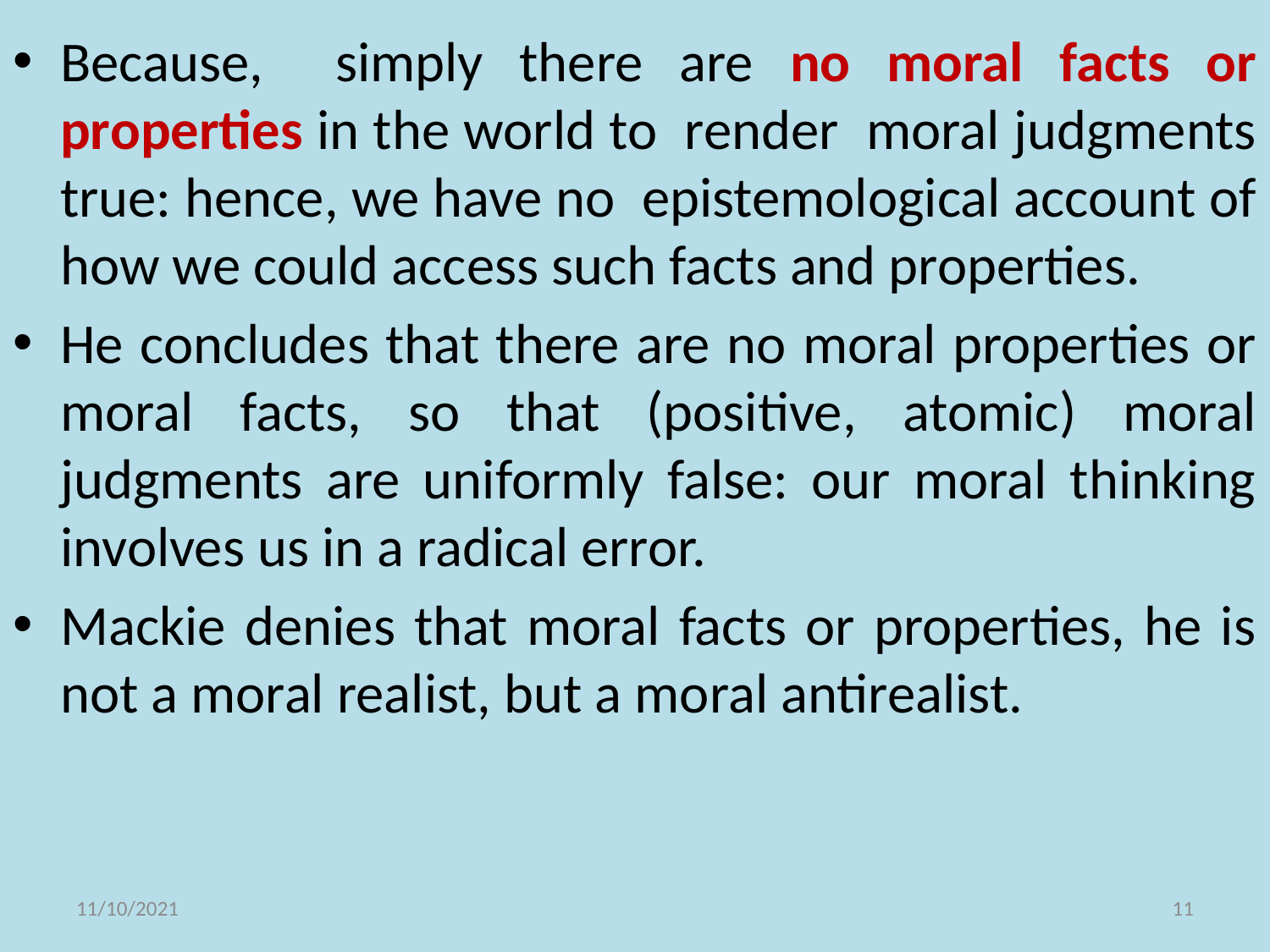

Because,  simply there are no moral facts or properties in the world to  render  moral judgments true: hence, we have no  epistemological account of how we could access such facts and properties.
He concludes that there are no moral properties or moral facts, so that (positive, atomic) moral judgments are uniformly false: our moral thinking involves us in a radical error.
Mackie denies that moral facts or properties, he is not a moral realist, but a moral antirealist.

11/10/2021
11